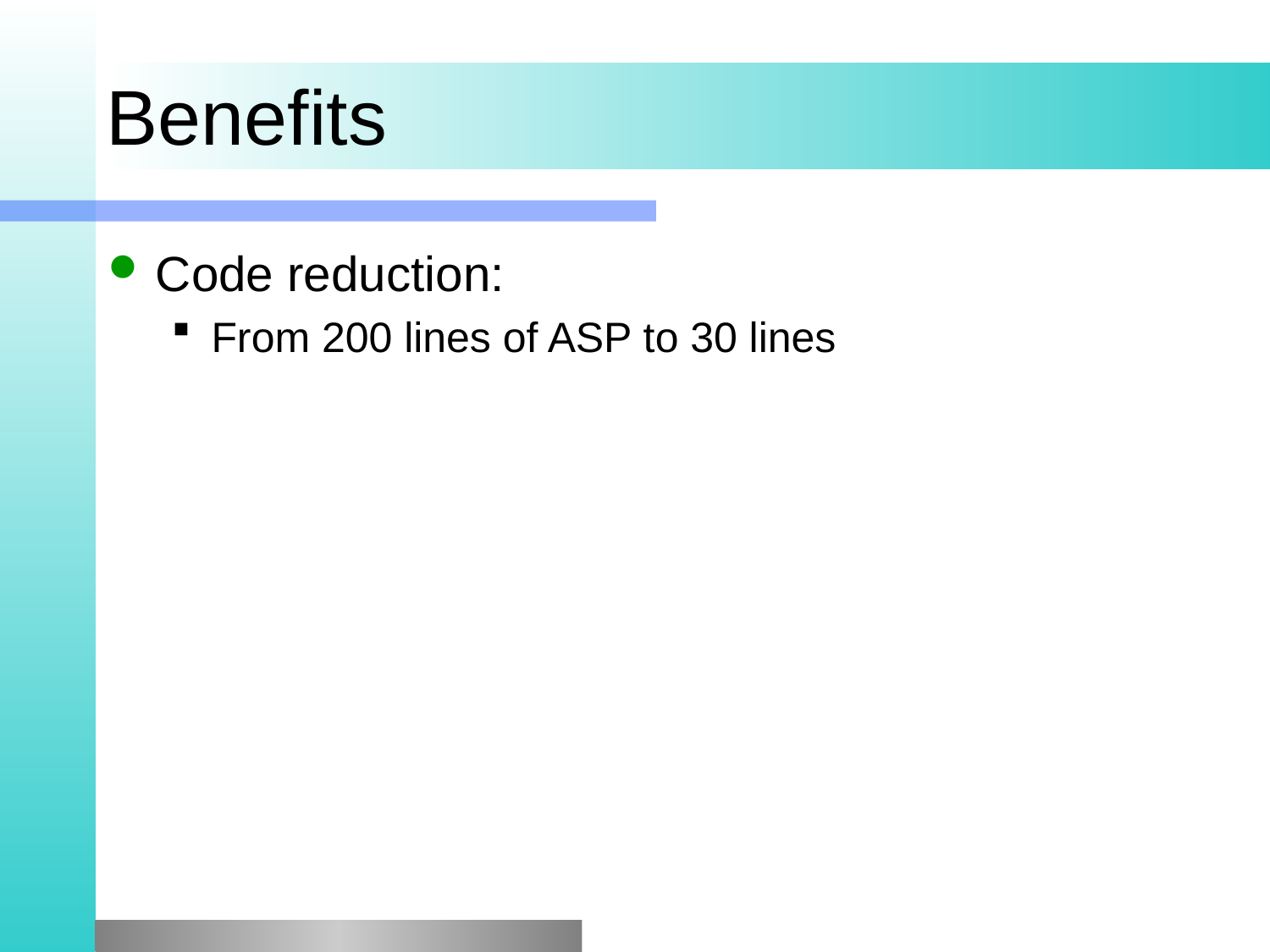

# Benefits
Code reduction:
From 200 lines of ASP to 30 lines